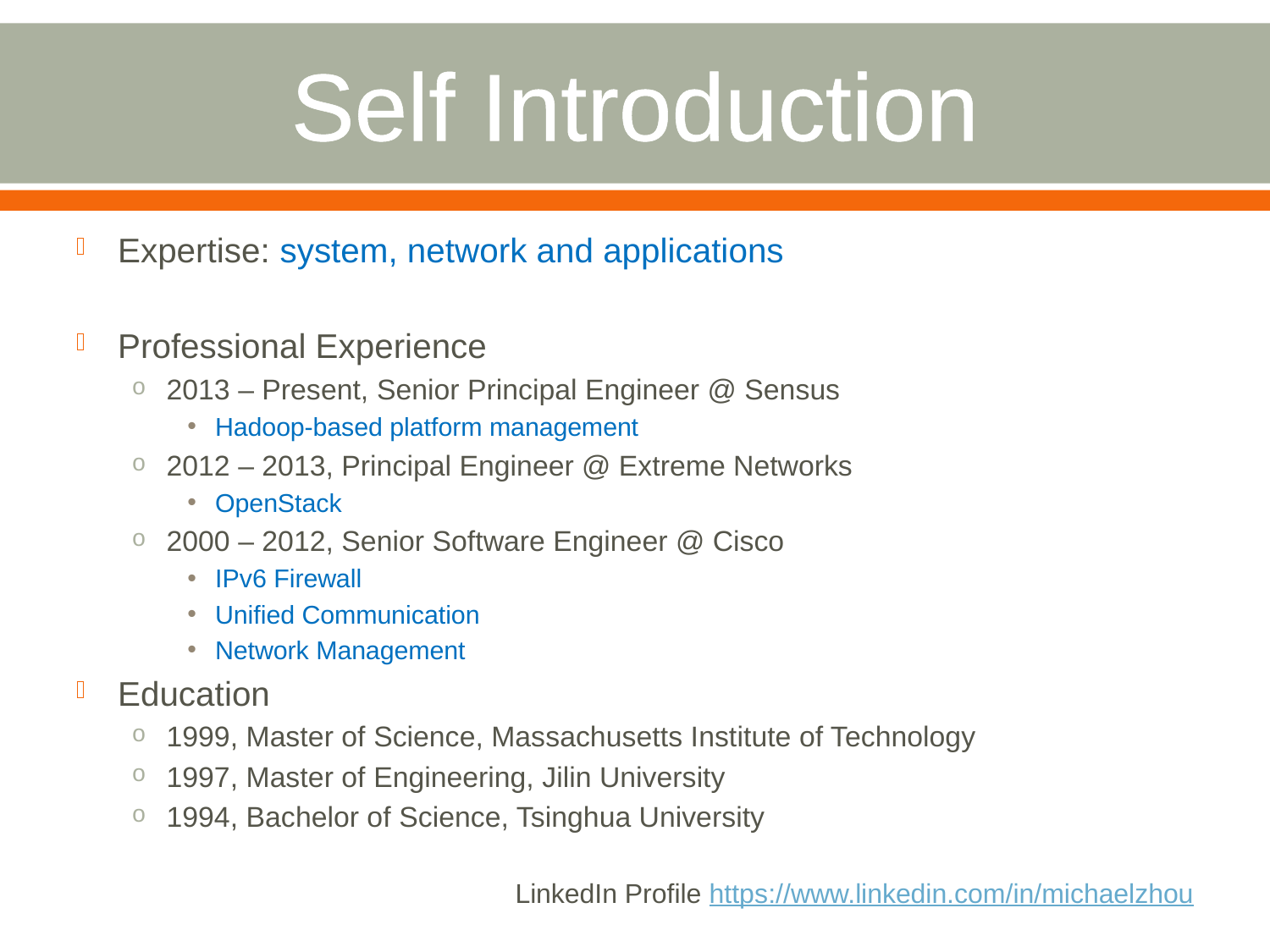

# Self Introduction
Expertise: system, network and applications

Professional Experience
2013 – Present, Senior Principal Engineer @ Sensus
Hadoop-based platform management
2012 – 2013, Principal Engineer @ Extreme Networks
OpenStack
2000 – 2012, Senior Software Engineer @ Cisco
IPv6 Firewall
Unified Communication
Network Management
Education
1999, Master of Science, Massachusetts Institute of Technology
1997, Master of Engineering, Jilin University
1994, Bachelor of Science, Tsinghua University

LinkedIn Profile https://www.linkedin.com/in/michaelzhou